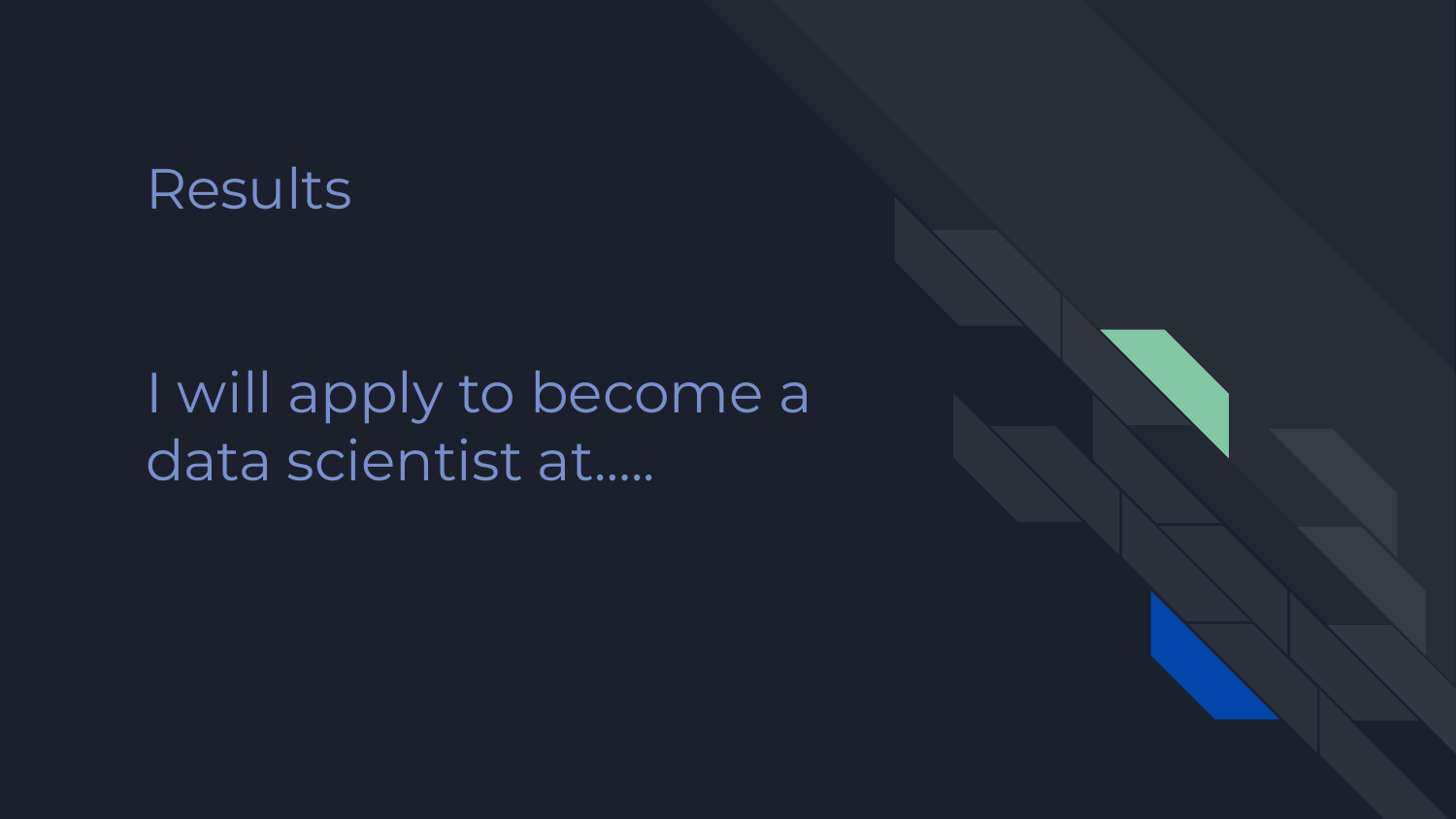

# Results

I will apply to become a data scientist at…..